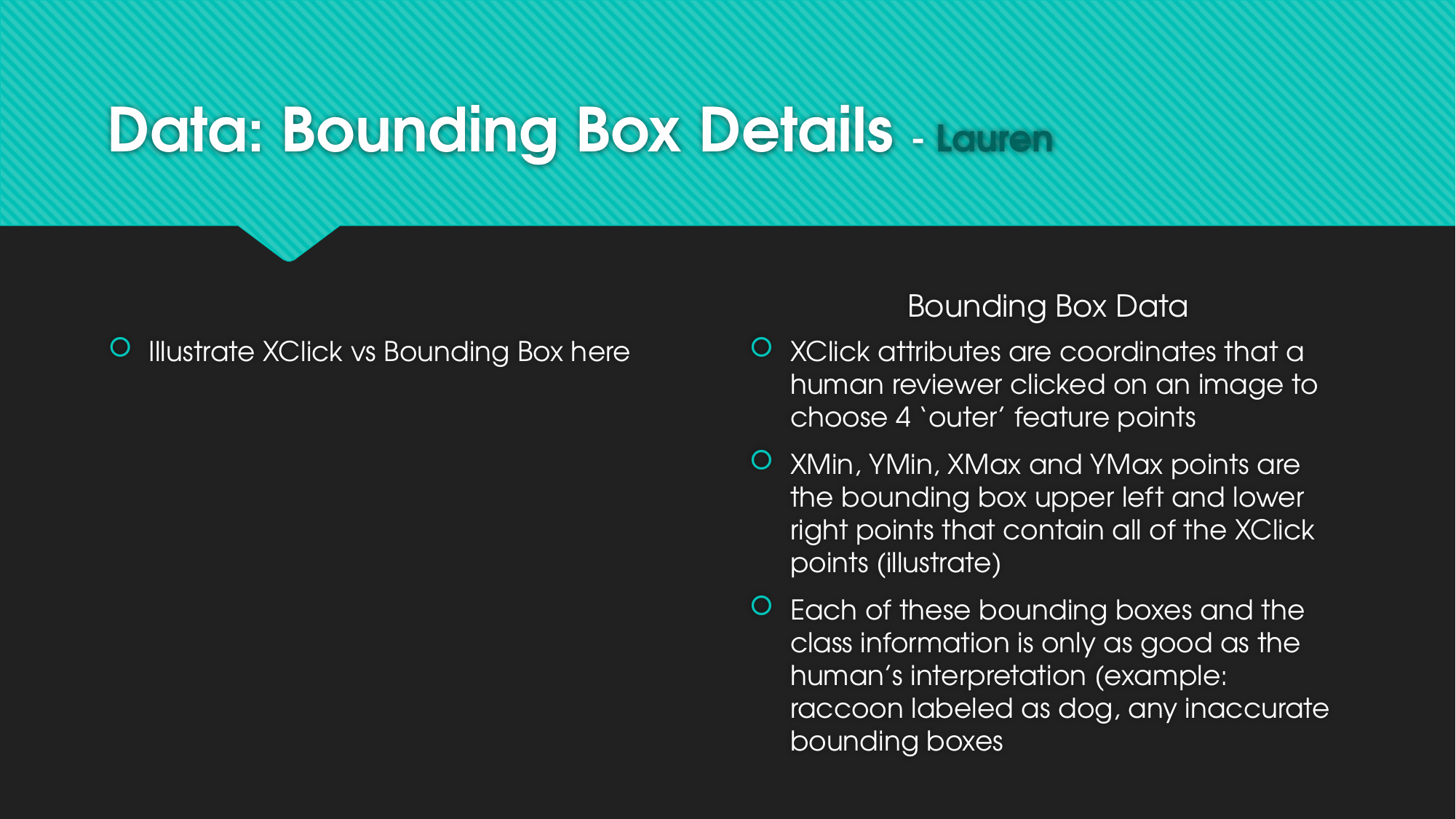

# Data: Bounding Box Details - Lauren

Bounding Box Data
Illustrate XClick vs Bounding Box here
XClick attributes are coordinates that a human reviewer clicked on an image to choose 4 ‘outer’ feature points
XMin, YMin, XMax and YMax points are the bounding box upper left and lower right points that contain all of the XClick points (illustrate)
Each of these bounding boxes and the class information is only as good as the human’s interpretation (example: raccoon labeled as dog, any inaccurate bounding boxes